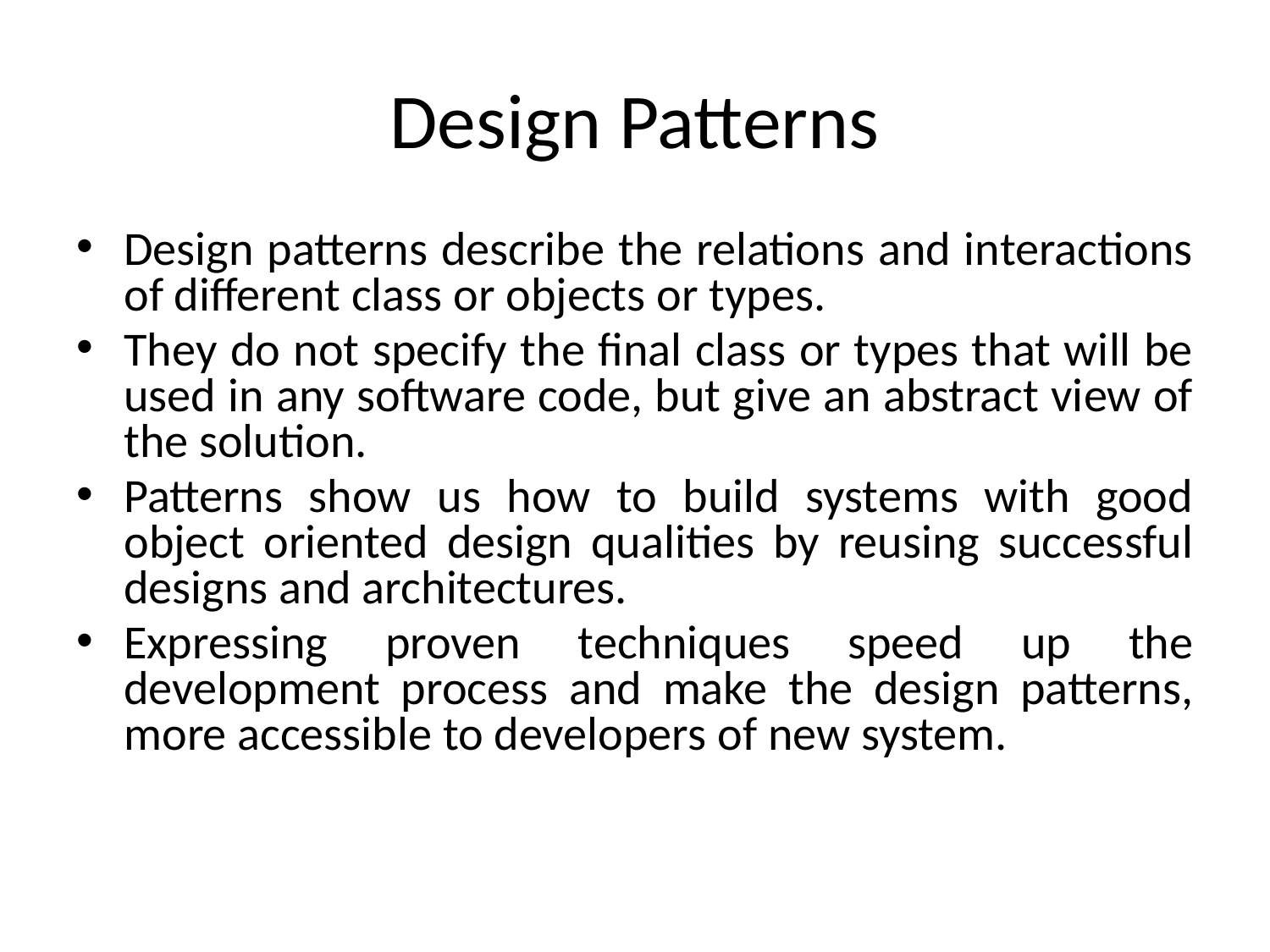

# Design Patterns
Design patterns describe the relations and interactions of different class or objects or types.
They do not specify the final class or types that will be used in any software code, but give an abstract view of the solution.
Patterns show us how to build systems with good object oriented design qualities by reusing successful designs and architectures.
Expressing proven techniques speed up the development process and make the design patterns, more accessible to developers of new system.